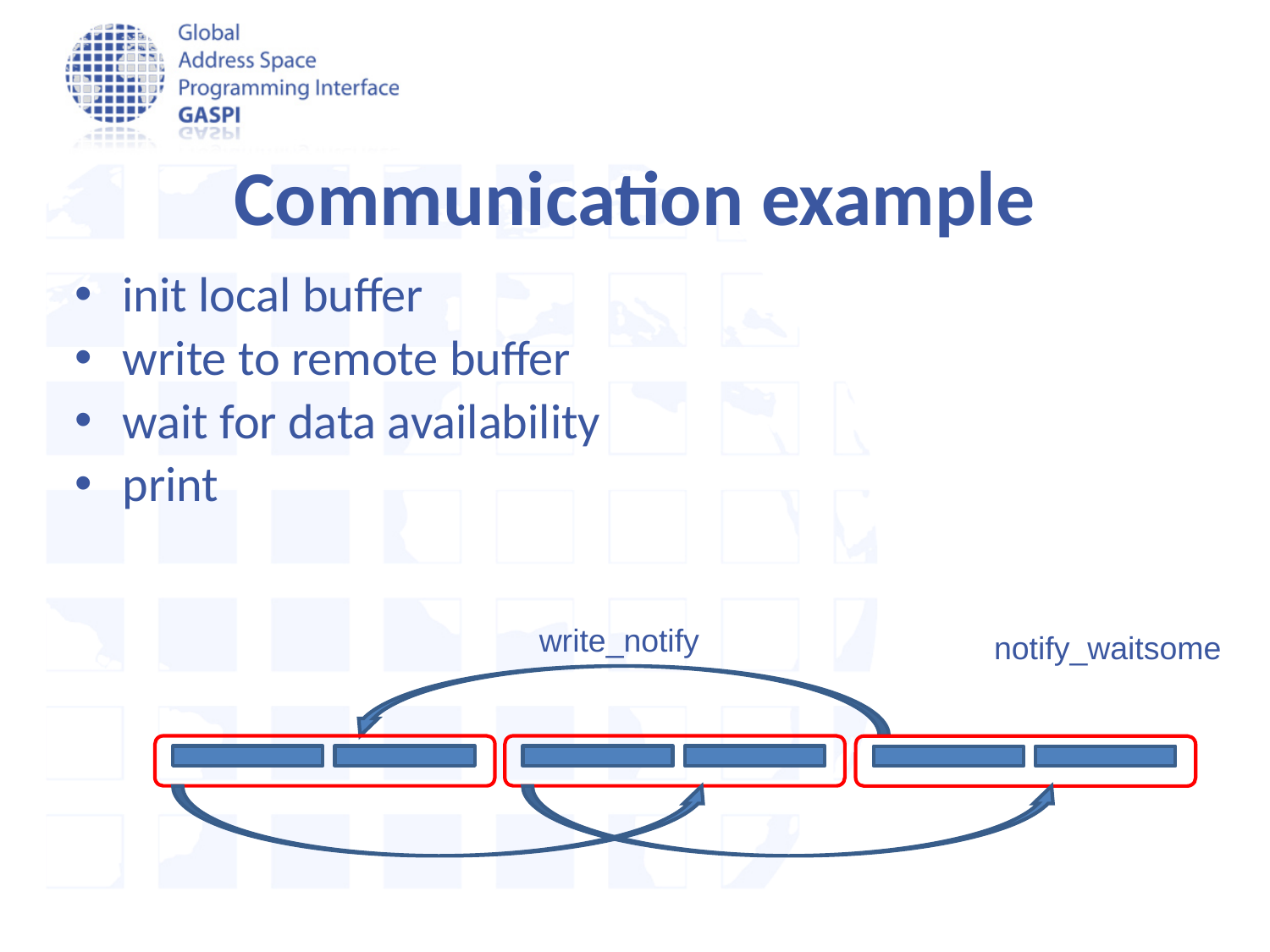

Communication example
init local buffer
write to remote buffer
wait for data availability
print

write_notify
notify_waitsome